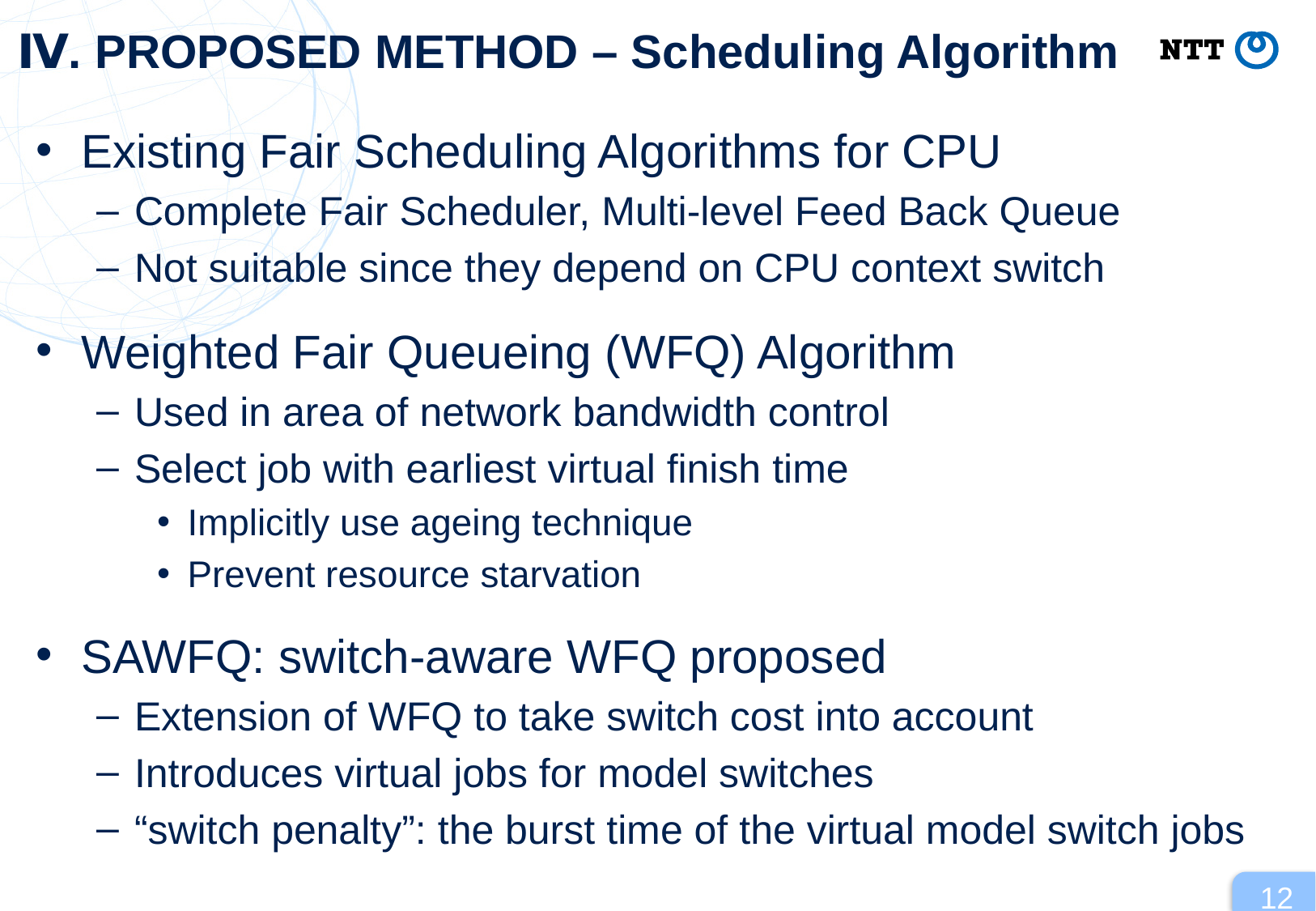

# Ⅳ. PROPOSED METHOD – Scheduling Algorithm
Existing Fair Scheduling Algorithms for CPU
Complete Fair Scheduler, Multi-level Feed Back Queue
Not suitable since they depend on CPU context switch

Weighted Fair Queueing (WFQ) Algorithm
Used in area of network bandwidth control
Select job with earliest virtual finish time
Implicitly use ageing technique
Prevent resource starvation

SAWFQ: switch-aware WFQ proposed
Extension of WFQ to take switch cost into account
Introduces virtual jobs for model switches
“switch penalty”: the burst time of the virtual model switch jobs
12